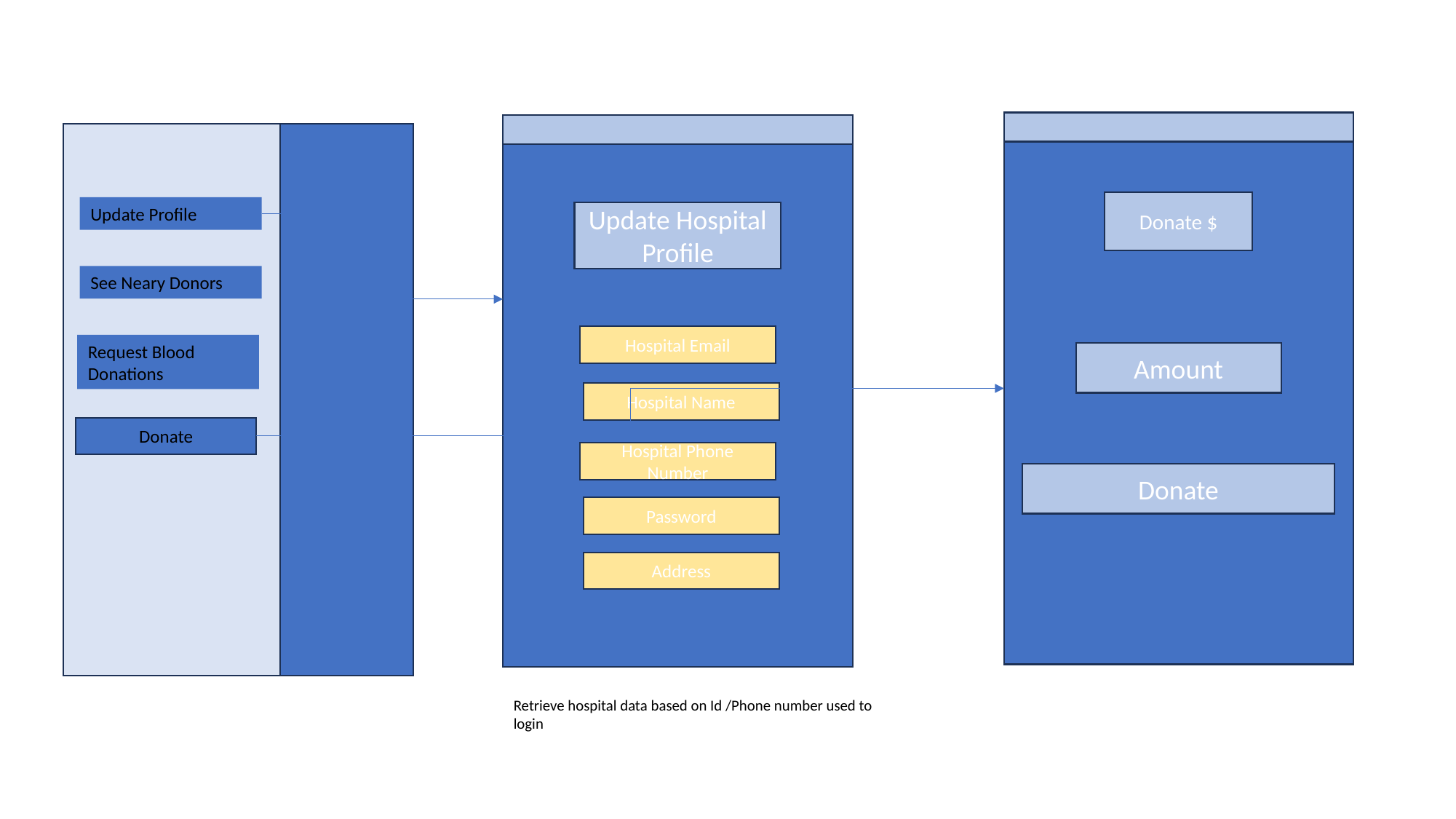

Donate $
Update Profile
Update Hospital Profile
See Neary Donors
Hospital Email
Request Blood Donations
Amount
Hospital Name
Donate
Hospital Phone Number
Donate
Password
Address
Retrieve hospital data based on Id /Phone number used to login